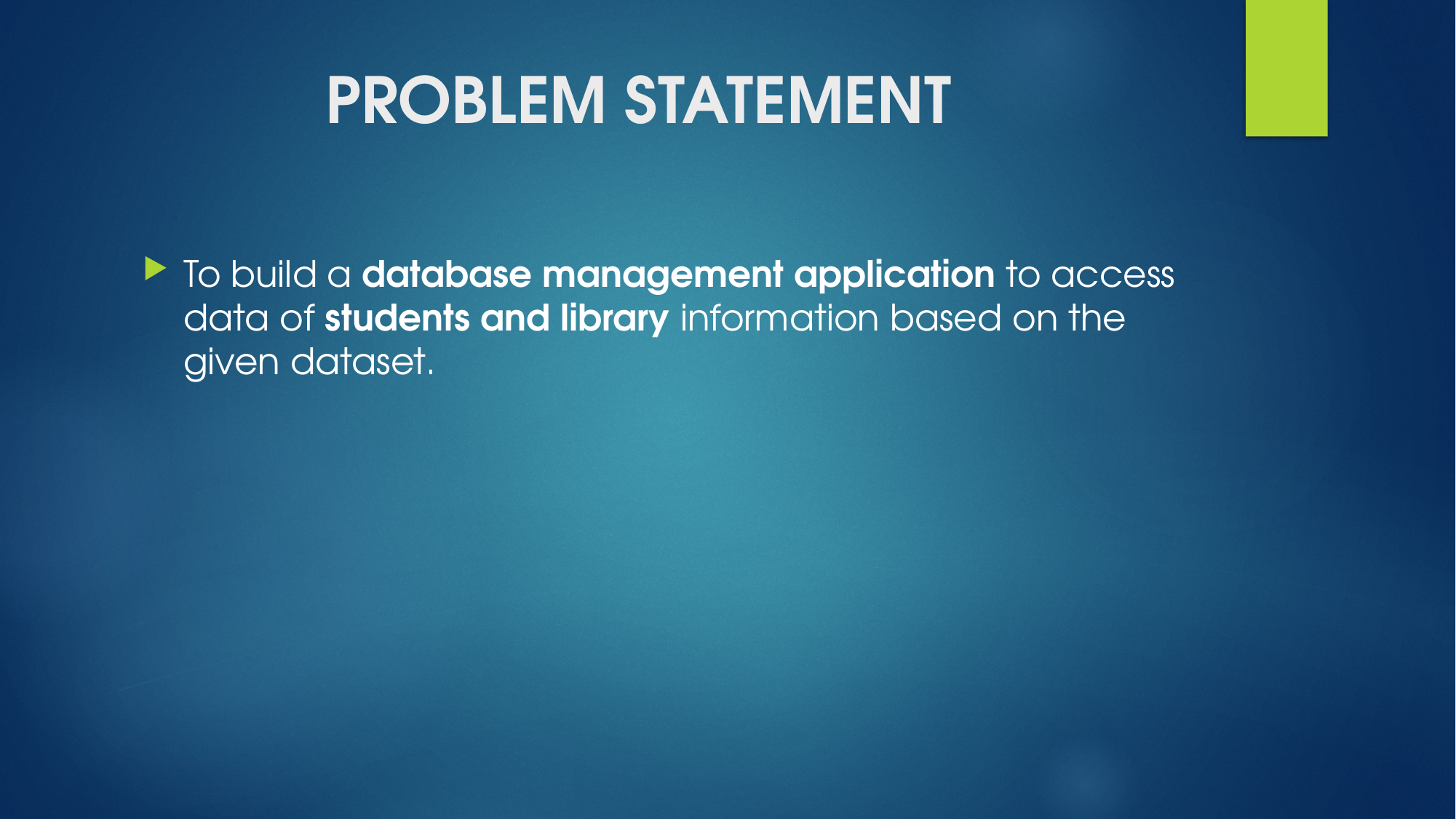

# PROBLEM STATEMENT
To build a database management application to access data of students and library information based on the given dataset.